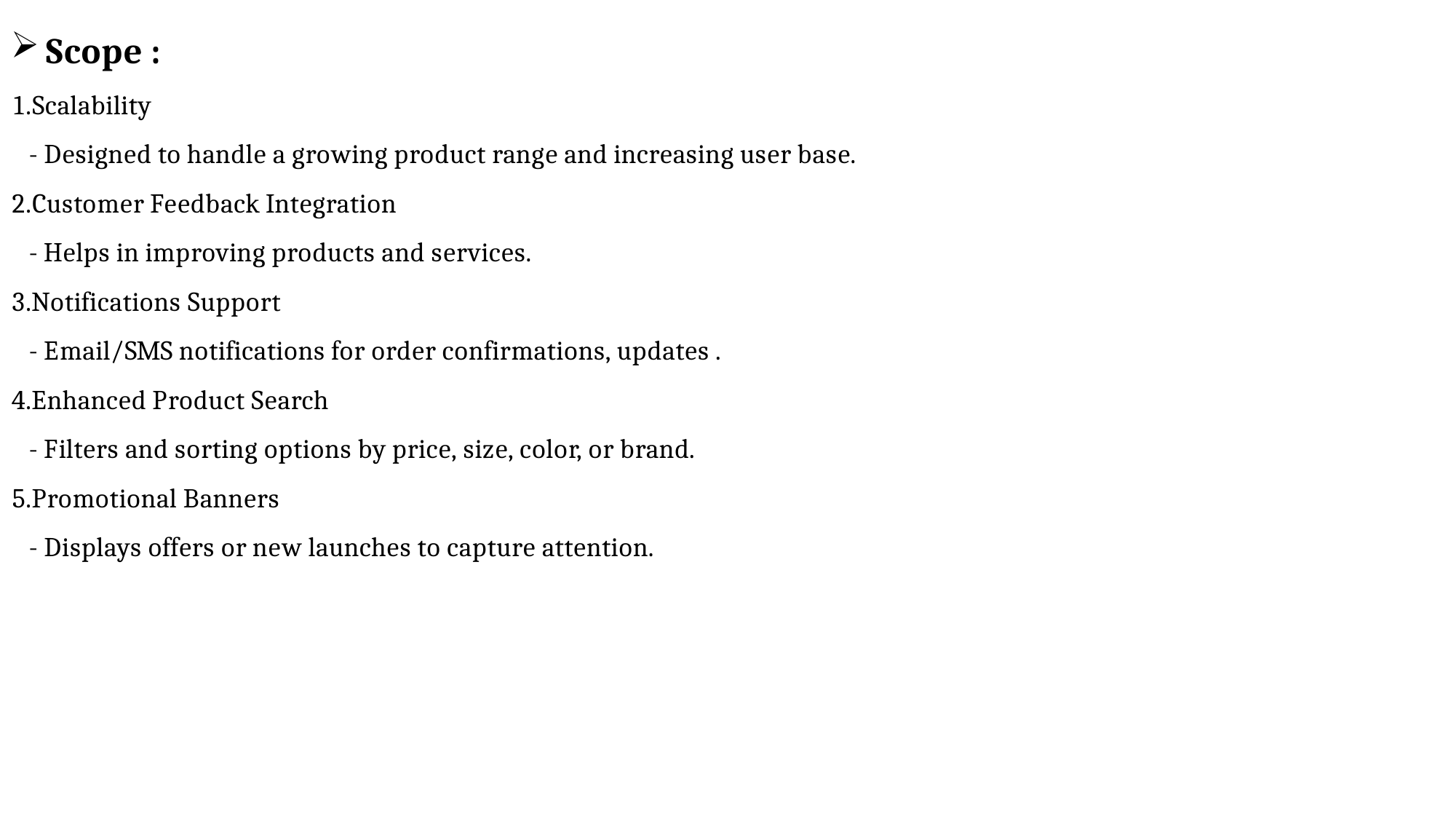

Scope :
1.Scalability
   - Designed to handle a growing product range and increasing user base.
2.Customer Feedback Integration
   - Helps in improving products and services.
3.Notifications Support
   - Email/SMS notifications for order confirmations, updates .
4.Enhanced Product Search
   - Filters and sorting options by price, size, color, or brand.
5.Promotional Banners
   - Displays offers or new launches to capture attention.